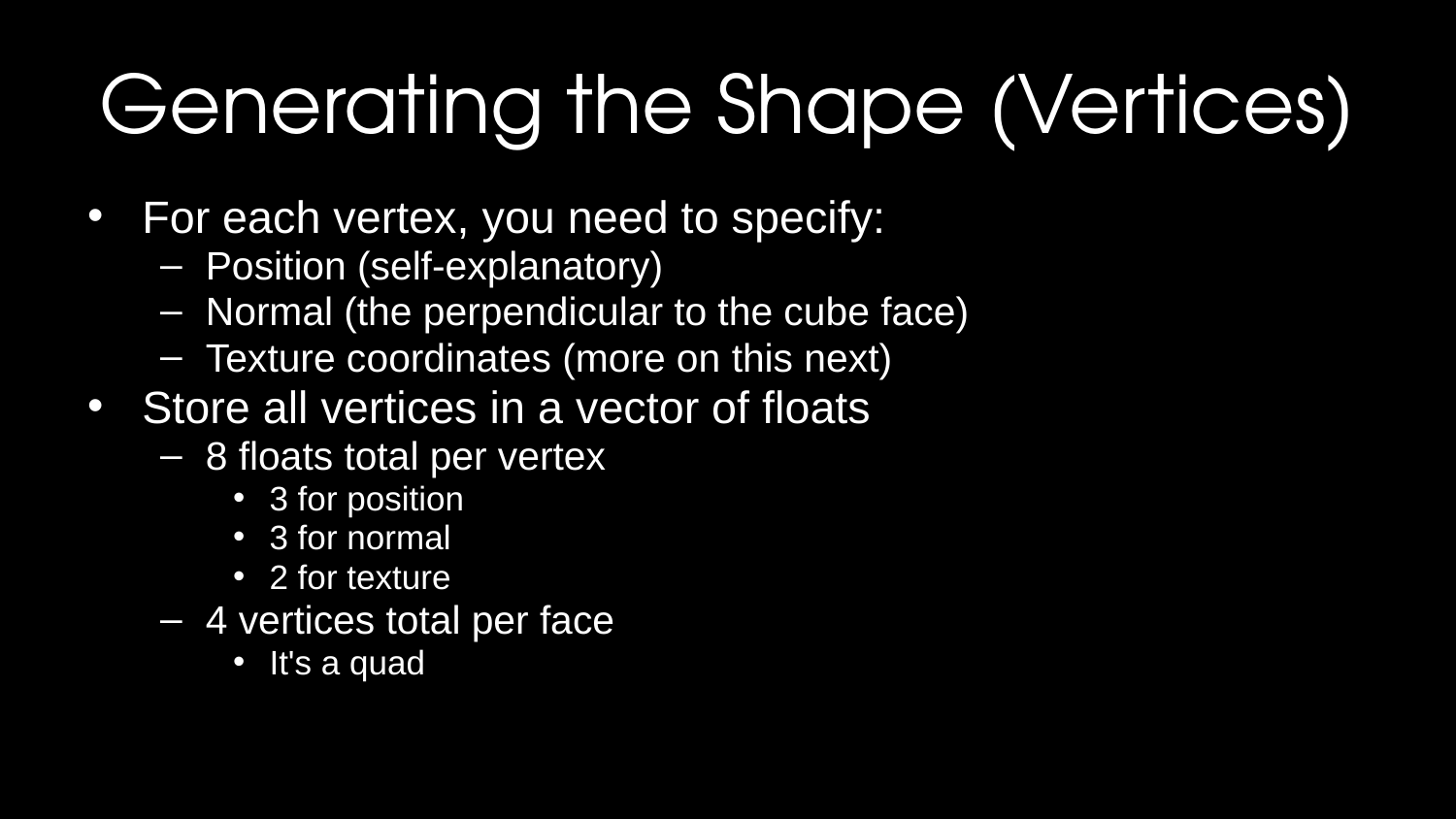

# Generating the Shape (Vertices)
For each vertex, you need to specify:
Position (self-explanatory)
Normal (the perpendicular to the cube face)
Texture coordinates (more on this next)
Store all vertices in a vector of floats
8 floats total per vertex
3 for position
3 for normal
2 for texture
4 vertices total per face
It's a quad